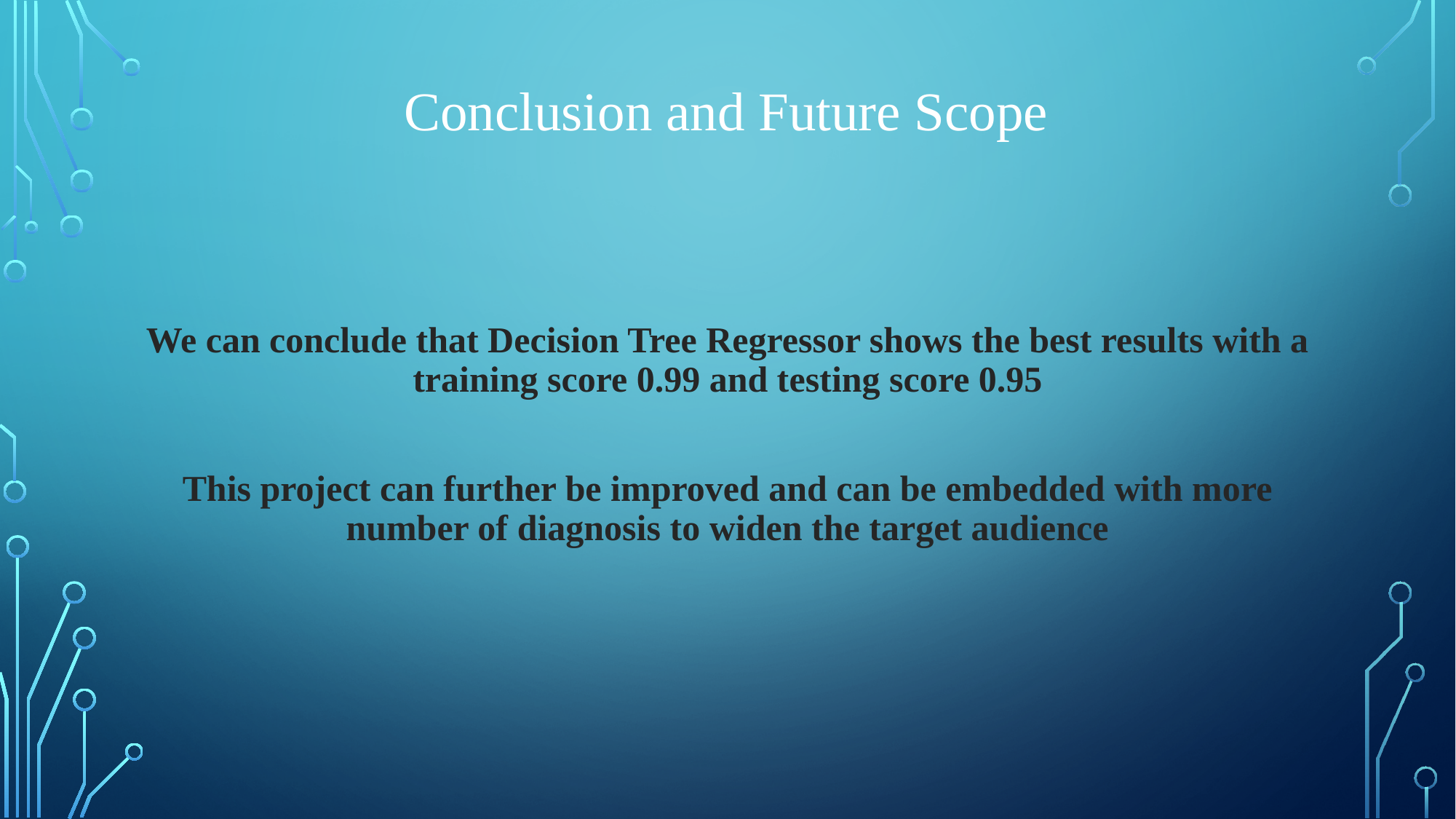

# Conclusion and Future Scope
We can conclude that Decision Tree Regressor shows the best results with a training score 0.99 and testing score 0.95

This project can further be improved and can be embedded with more number of diagnosis to widen the target audience